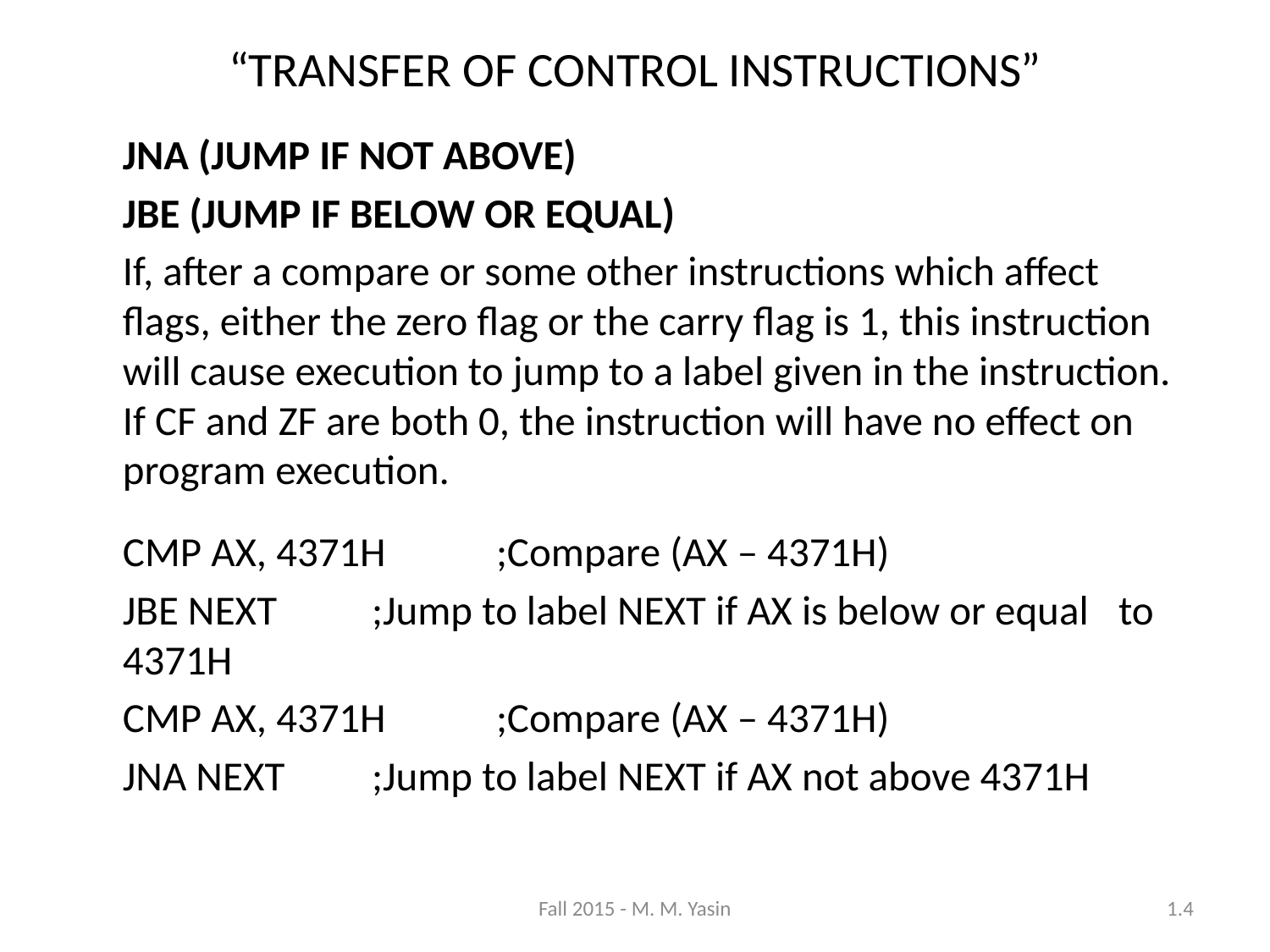

“TRANSFER OF CONTROL INSTRUCTIONS”

	JNA (JUMP IF NOT ABOVE)
	JBE (JUMP IF BELOW OR EQUAL)
	If, after a compare or some other instructions which affect flags, either the zero flag or the carry flag is 1, this instruction will cause execution to jump to a label given in the instruction. If CF and ZF are both 0, the instruction will have no effect on program execution.

	CMP AX, 4371H	;Compare (AX – 4371H)
	JBE NEXT		;Jump to label NEXT if AX is below or equal 			to 4371H
	CMP AX, 4371H	;Compare (AX – 4371H)
	JNA NEXT		;Jump to label NEXT if AX not above 4371H
Fall 2015 - M. M. Yasin
1.4